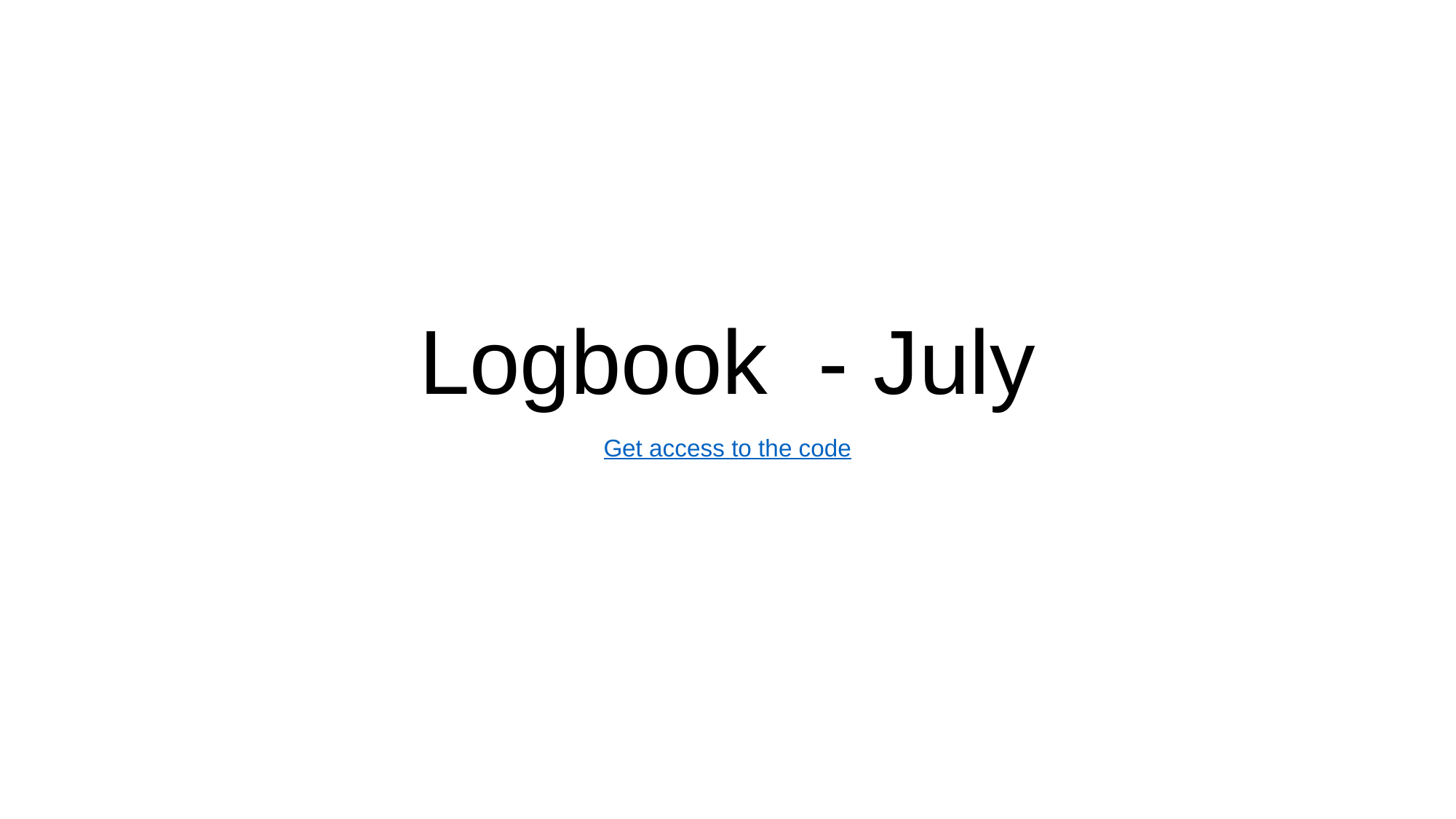

# Logbook  - July
Get access to the code